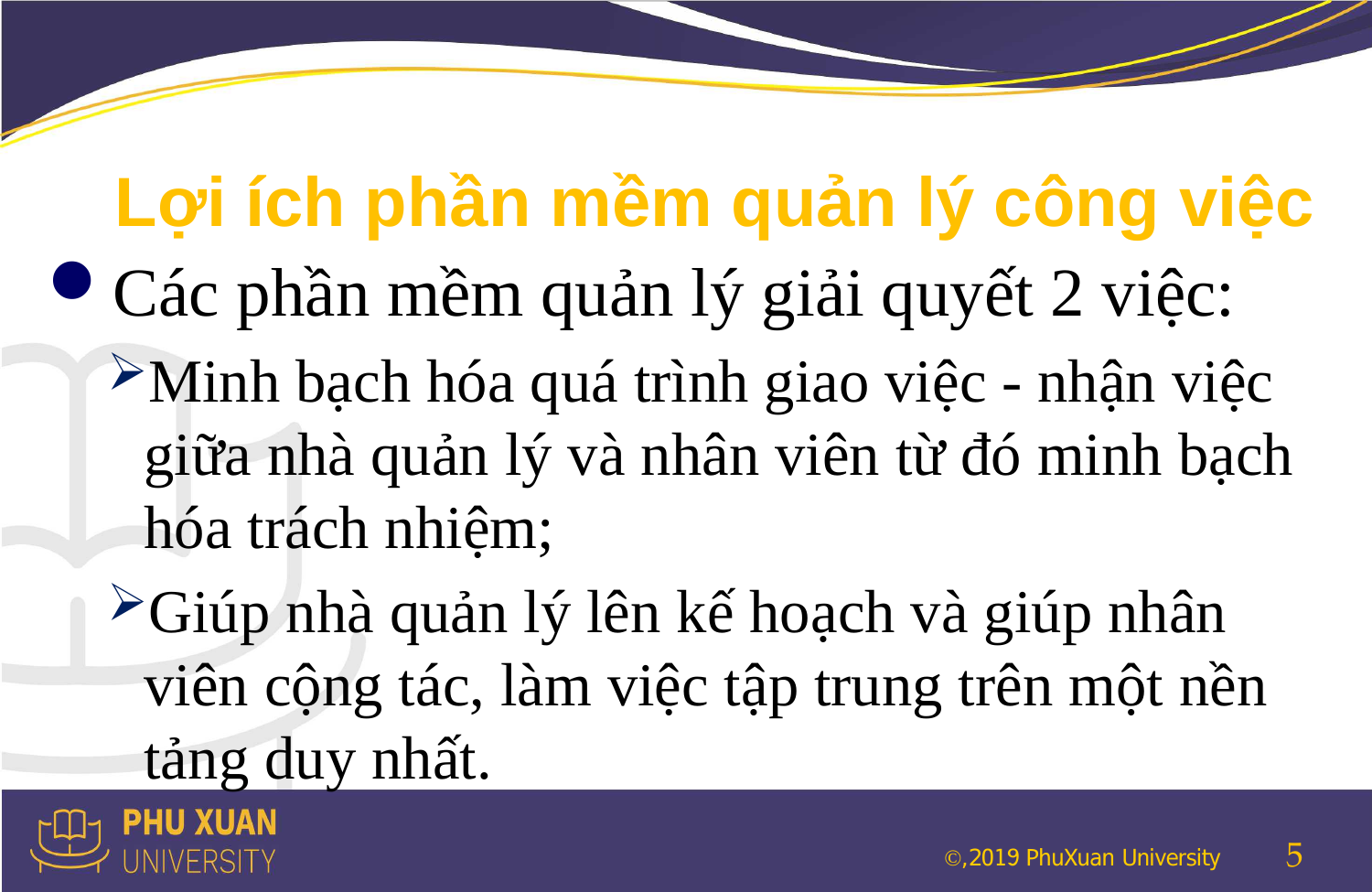

# Lợi ích phần mềm quản lý công việc
Các phần mềm quản lý giải quyết 2 việc:
Minh bạch hóa quá trình giao việc - nhận việc giữa nhà quản lý và nhân viên từ đó minh bạch hóa trách nhiệm;
Giúp nhà quản lý lên kế hoạch và giúp nhân viên cộng tác, làm việc tập trung trên một nền tảng duy nhất.
5